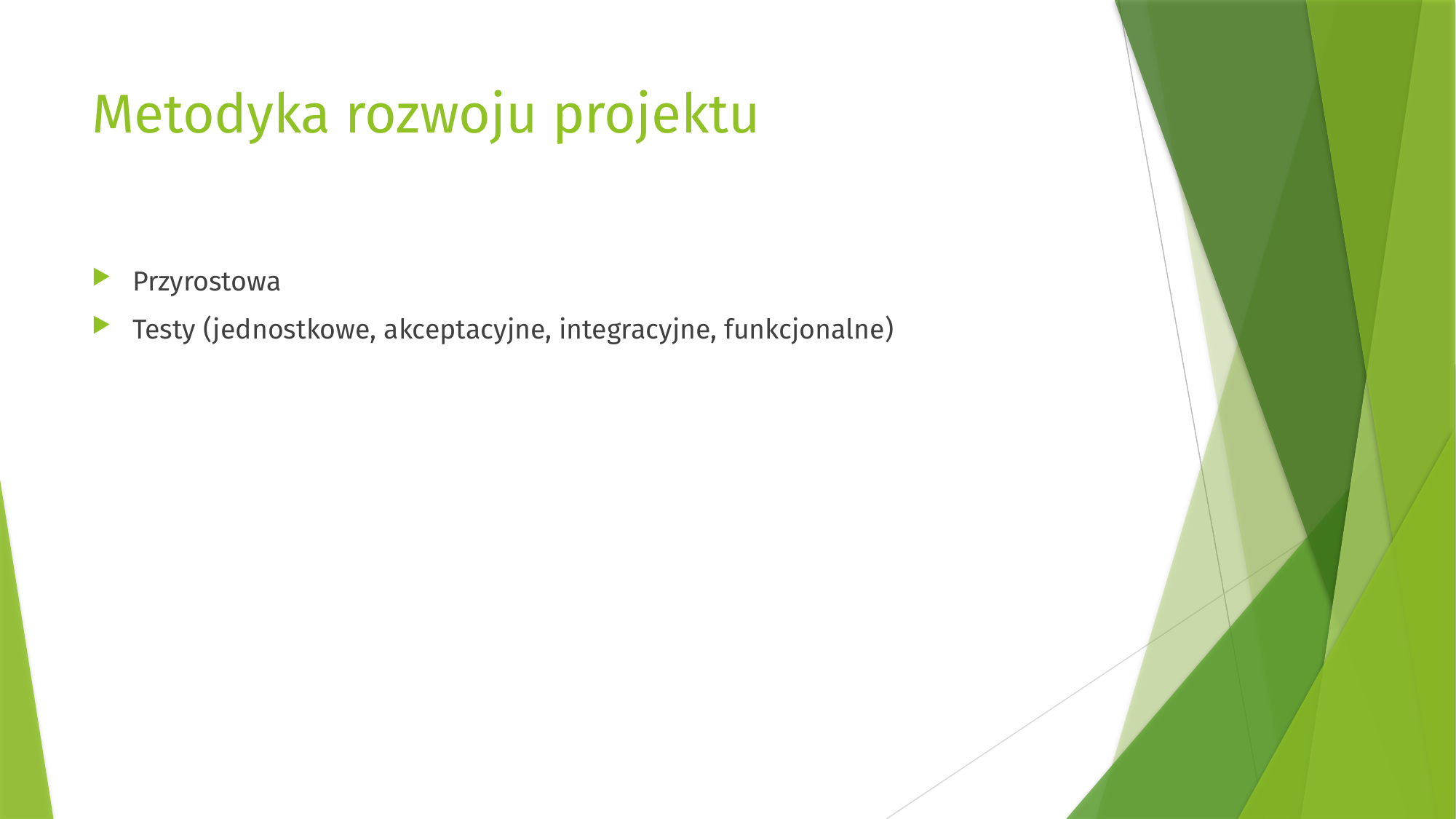

# Metodyka rozwoju projektu
Przyrostowa
Testy (jednostkowe, akceptacyjne, integracyjne, funkcjonalne)